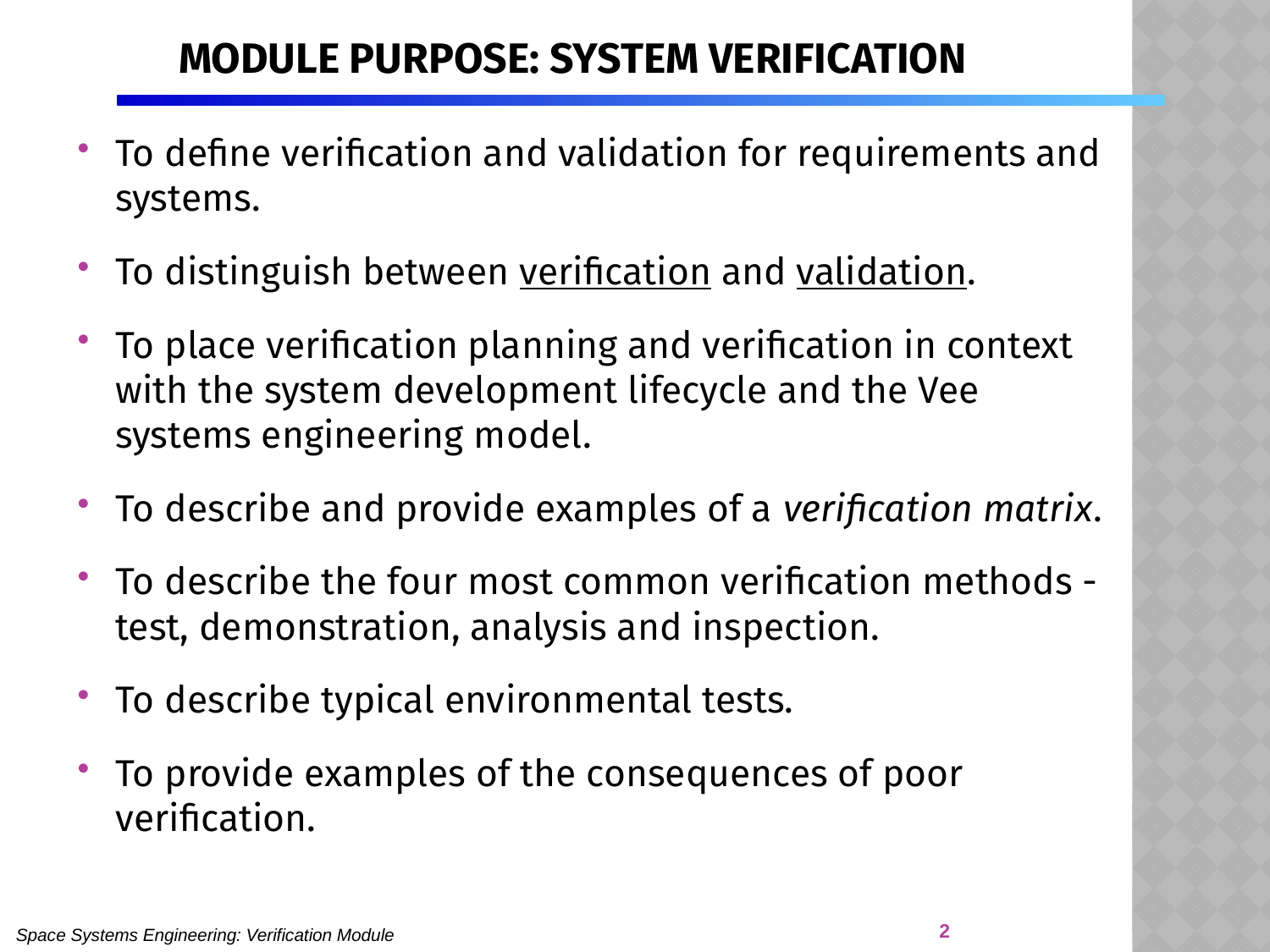

# Module Purpose: System Verification
To define verification and validation for requirements and systems.
To distinguish between verification and validation.
To place verification planning and verification in context with the system development lifecycle and the Vee systems engineering model.
To describe and provide examples of a verification matrix.
To describe the four most common verification methods - test, demonstration, analysis and inspection.
To describe typical environmental tests.
To provide examples of the consequences of poor verification.
2